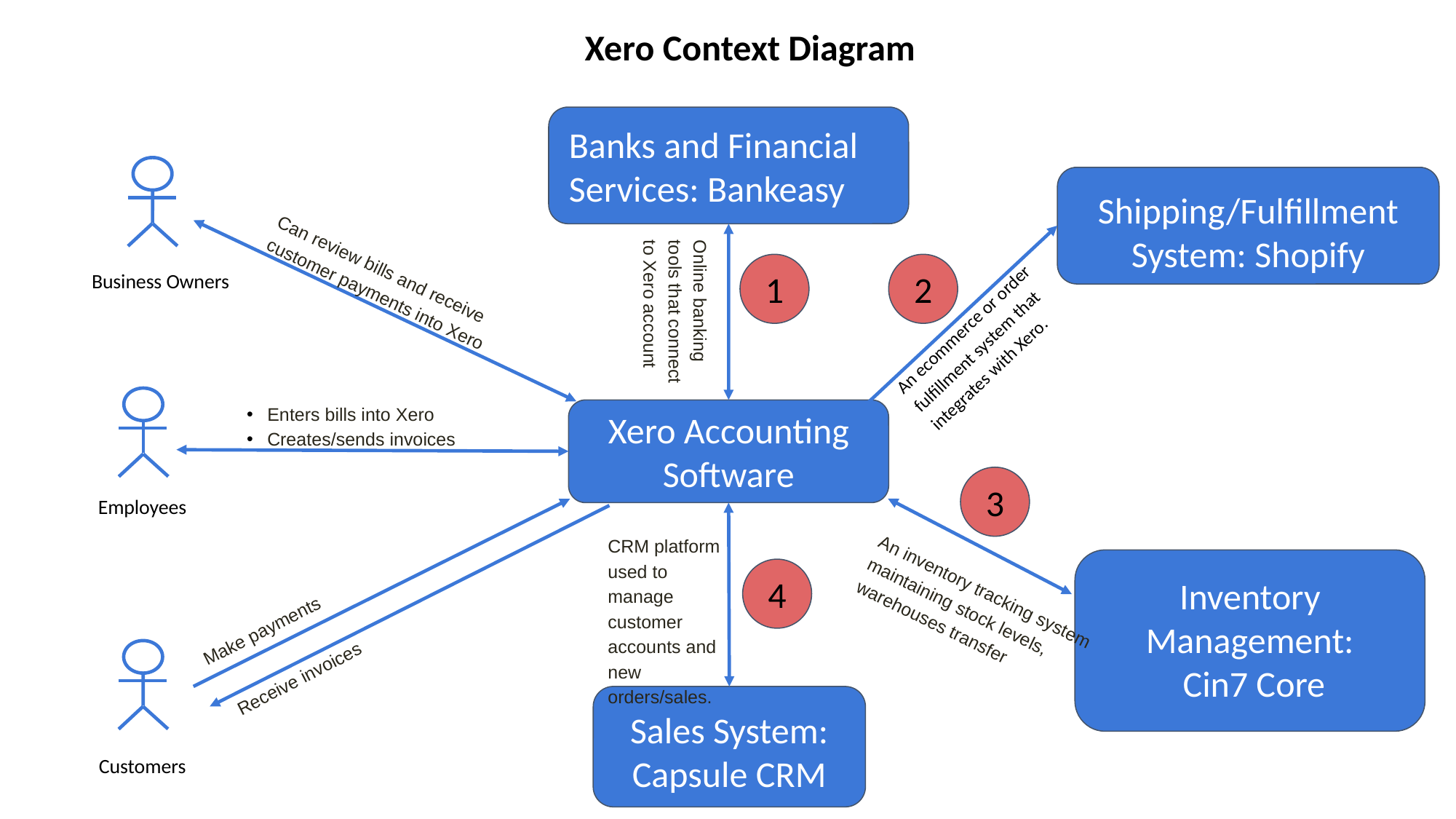

Xero Context Diagram
Banks and Financial Services: Bankeasy

Shipping/Fulfillment System: Shopify
Can review bills and receive customer payments into Xero
Business Owners
1
2
Online banking tools that connect to Xero account
An ecommerce or order fulfillment system that integrates with Xero.

Enters bills into Xero
Creates/sends invoices

Xero Accounting Software
3
Employees
CRM platform used to manage customer accounts and new orders/sales.
Inventory Management:
 Cin7 Core

Make payments
4
An inventory tracking system maintaining stock levels, warehouses transfer
Receive invoices

Sales System: Capsule CRM
Customers